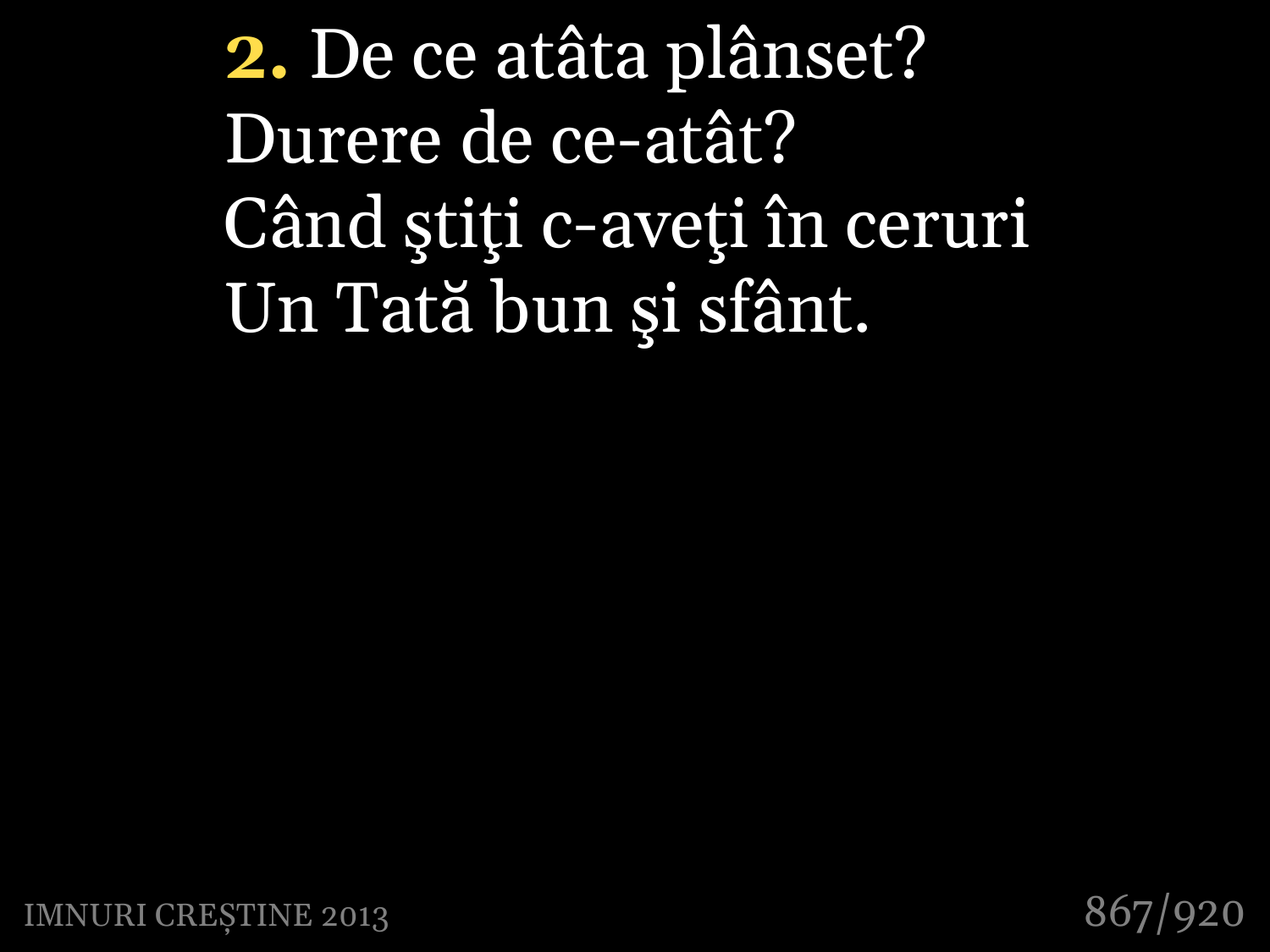

2. De ce atâta plânset?
Durere de ce-atât?
Când ştiţi c-aveţi în ceruri
Un Tată bun şi sfânt.
867/920
IMNURI CREȘTINE 2013